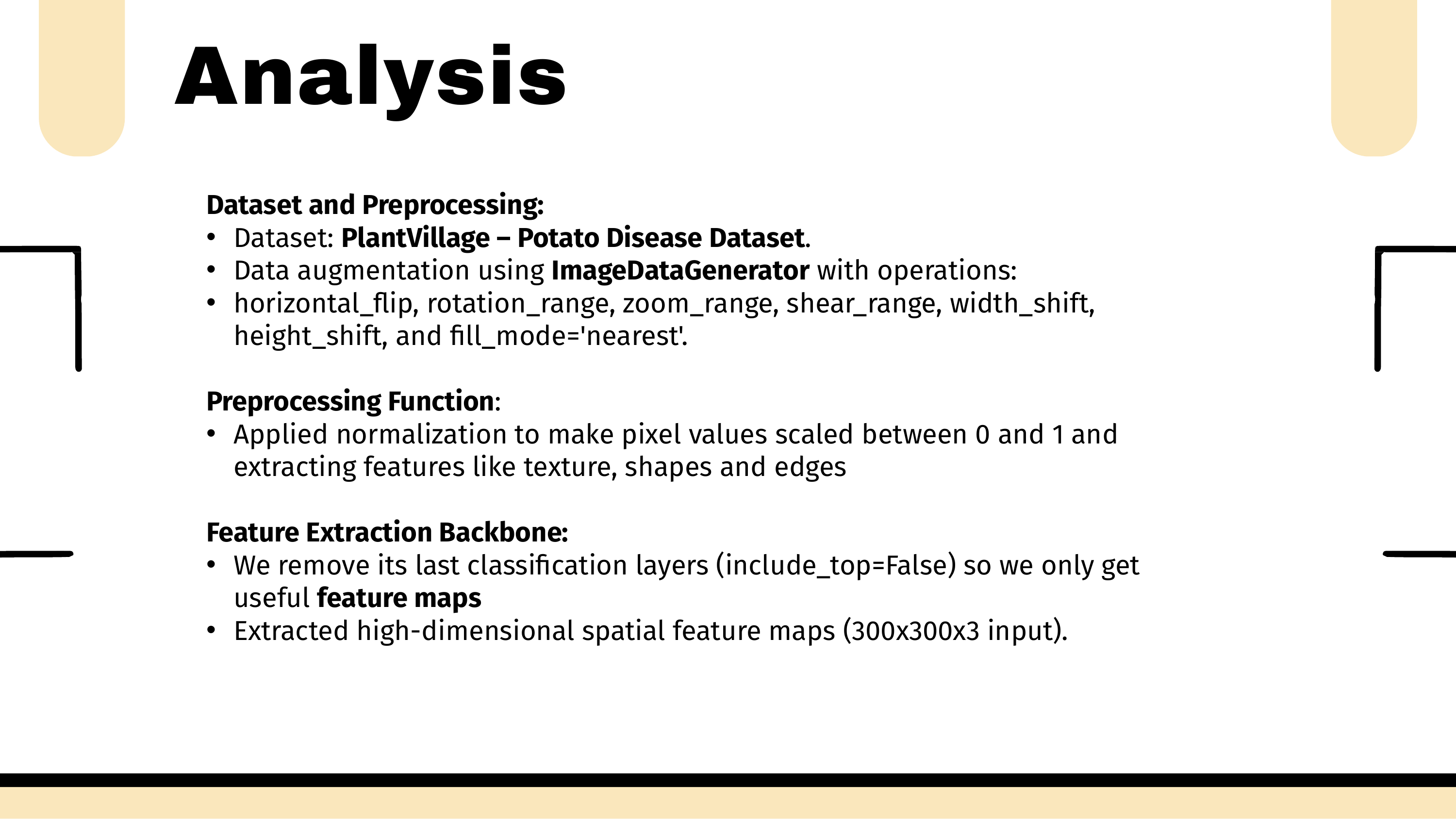

# A n a l y s i s
Dataset and Preprocessing:
Dataset: PlantVillage – Potato Disease Dataset.
Data augmentation using ImageDataGenerator with operations:
horizontal_flip, rotation_range, zoom_range, shear_range, width_shift, height_shift, and fill_mode='nearest'.

Preprocessing Function:
Applied normalization to make pixel values scaled between 0 and 1 and extracting features like texture, shapes and edges

Feature Extraction Backbone:
We remove its last classification layers (include_top=False) so we only get useful feature maps
Extracted high-dimensional spatial feature maps (300x300x3 input).